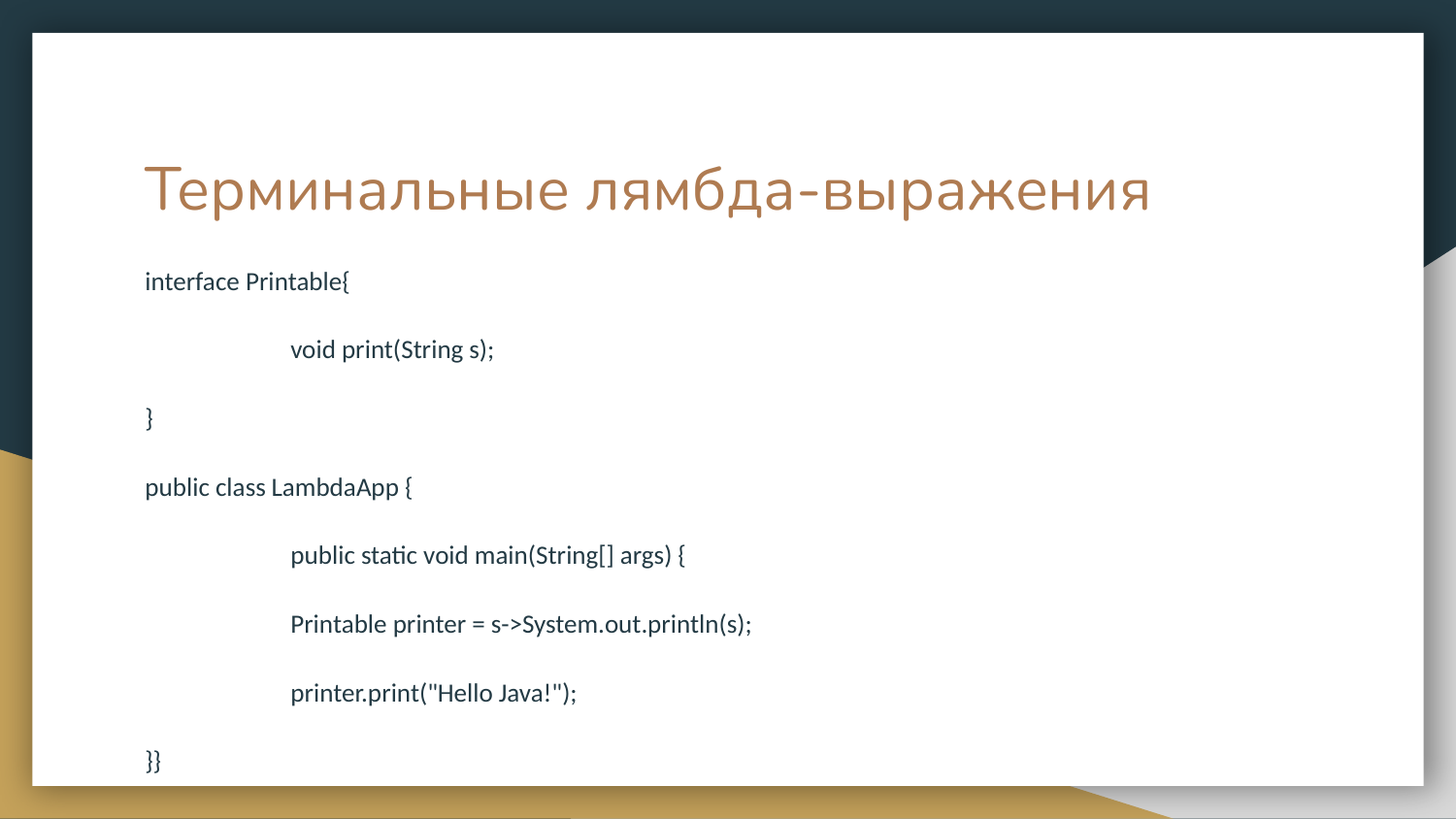

# Терминальные лямбда-выражения
interface Printable{
	void print(String s);
}
public class LambdaApp {
	public static void main(String[] args) {
    	Printable printer = s->System.out.println(s);
    	printer.print("Hello Java!");
}}